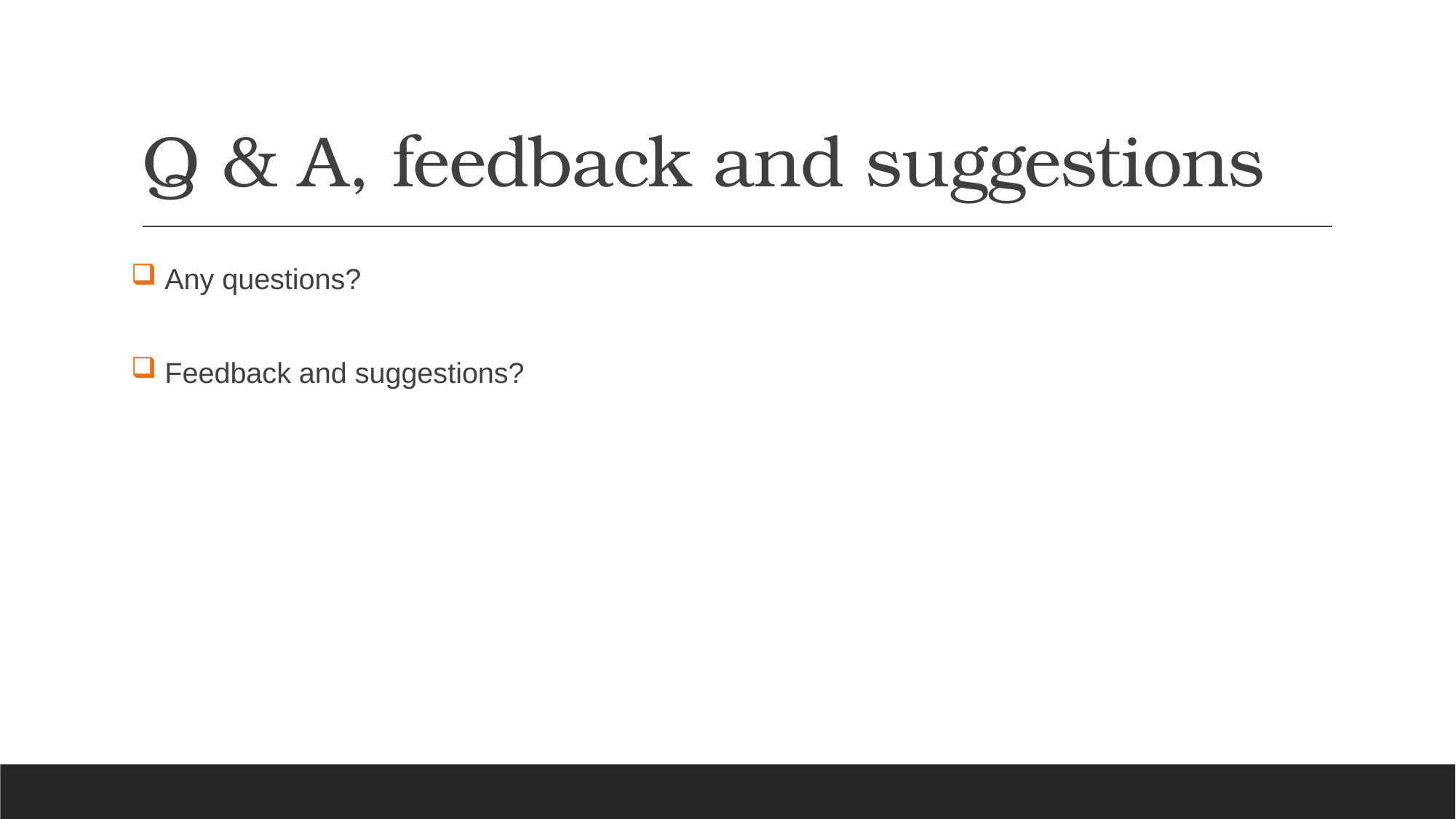

# Q & A, feedback and suggestions
 Any questions?
 Feedback and suggestions?